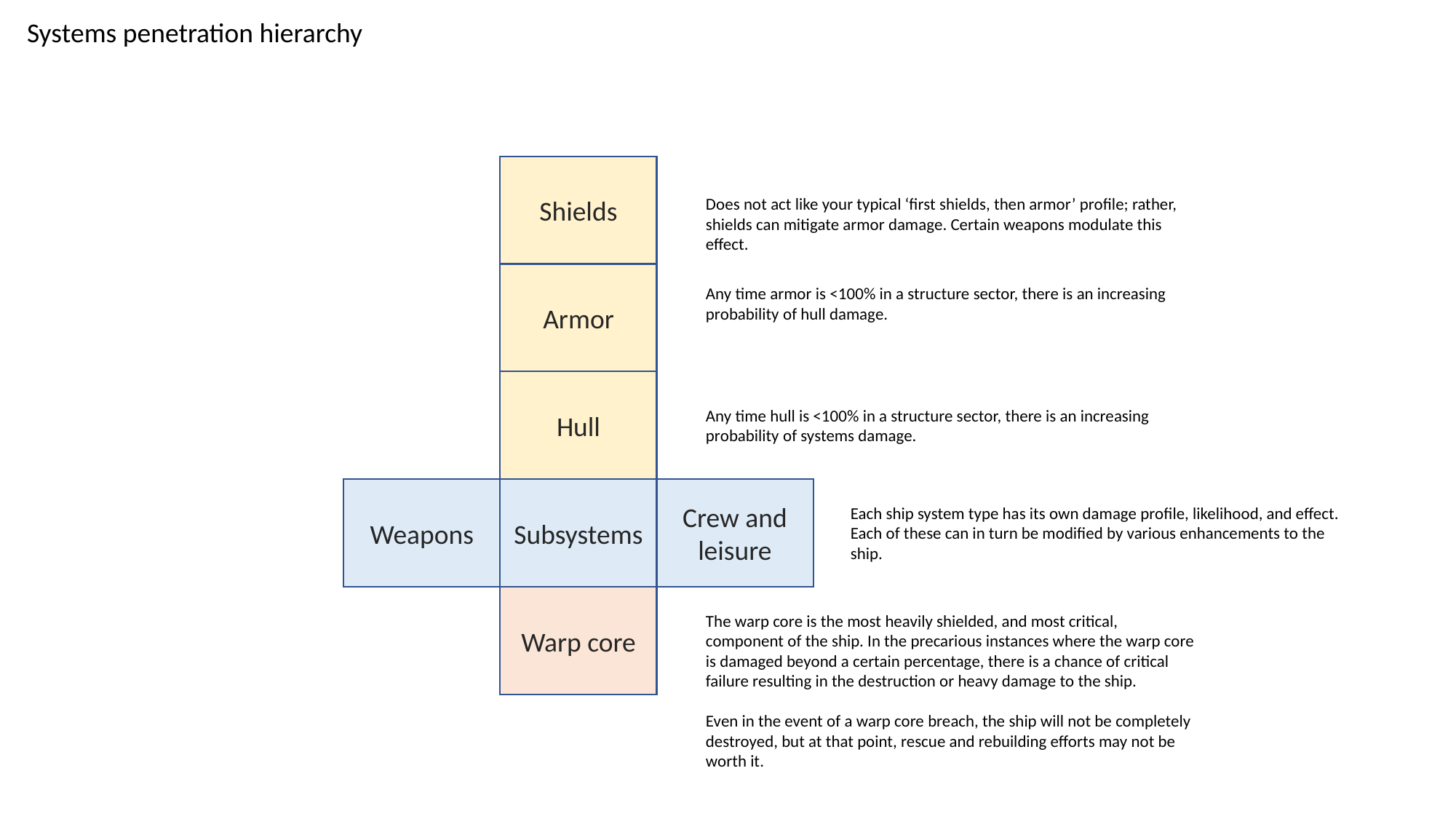

Systems penetration hierarchy
Shields
Does not act like your typical ‘first shields, then armor’ profile; rather, shields can mitigate armor damage. Certain weapons modulate this effect.
Armor
Any time armor is <100% in a structure sector, there is an increasing probability of hull damage.
Hull
Any time hull is <100% in a structure sector, there is an increasing probability of systems damage.
Weapons
Subsystems
Crew and leisure
Each ship system type has its own damage profile, likelihood, and effect. Each of these can in turn be modified by various enhancements to the ship.
Warp core
The warp core is the most heavily shielded, and most critical, component of the ship. In the precarious instances where the warp core is damaged beyond a certain percentage, there is a chance of critical failure resulting in the destruction or heavy damage to the ship.

Even in the event of a warp core breach, the ship will not be completely destroyed, but at that point, rescue and rebuilding efforts may not be worth it.